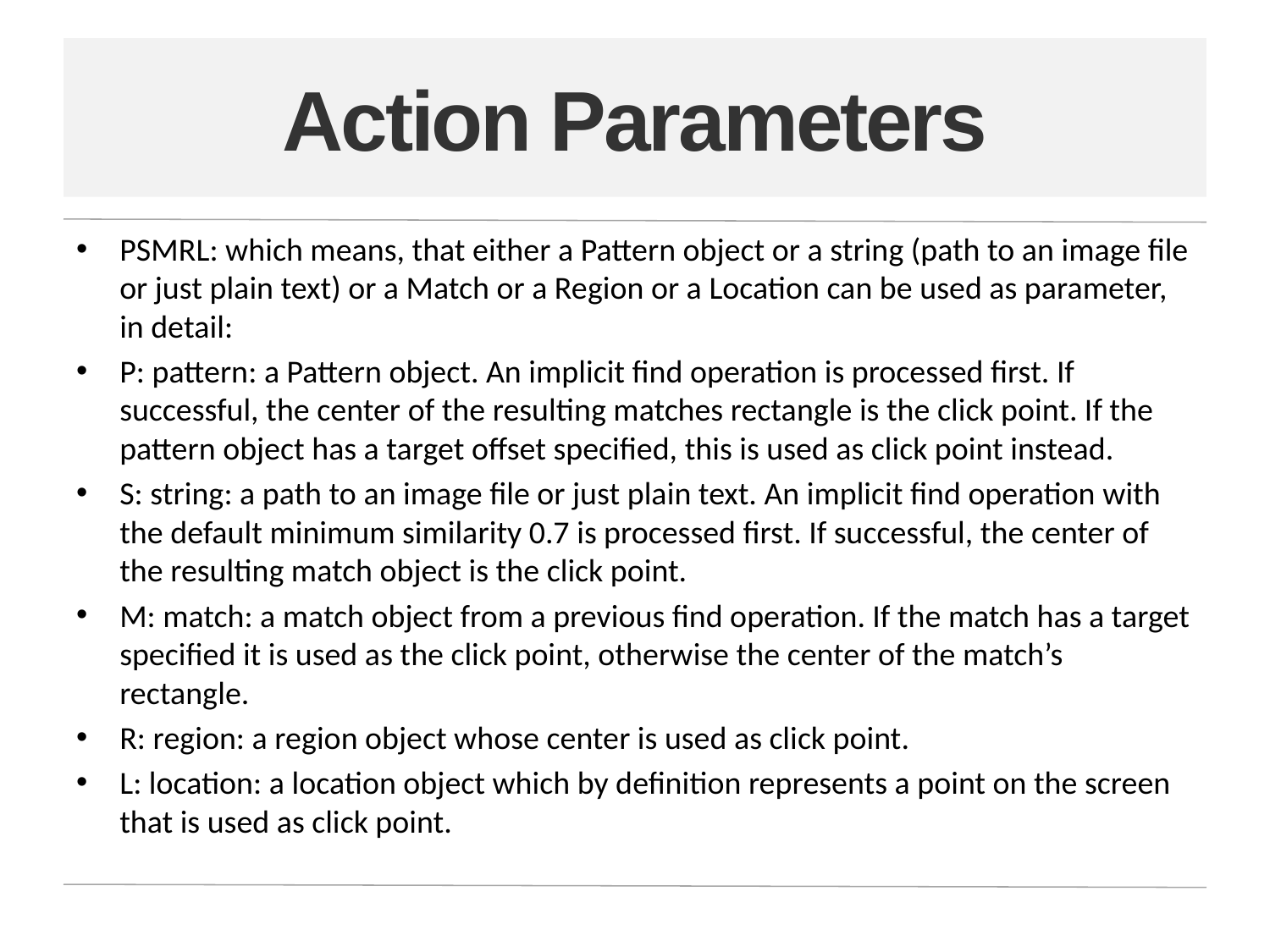

# Action Parameters
PSMRL: which means, that either a Pattern object or a string (path to an image file or just plain text) or a Match or a Region or a Location can be used as parameter, in detail:
P: pattern: a Pattern object. An implicit find operation is processed first. If successful, the center of the resulting matches rectangle is the click point. If the pattern object has a target offset specified, this is used as click point instead.
S: string: a path to an image file or just plain text. An implicit find operation with the default minimum similarity 0.7 is processed first. If successful, the center of the resulting match object is the click point.
M: match: a match object from a previous find operation. If the match has a target specified it is used as the click point, otherwise the center of the match’s rectangle.
R: region: a region object whose center is used as click point.
L: location: a location object which by definition represents a point on the screen that is used as click point.